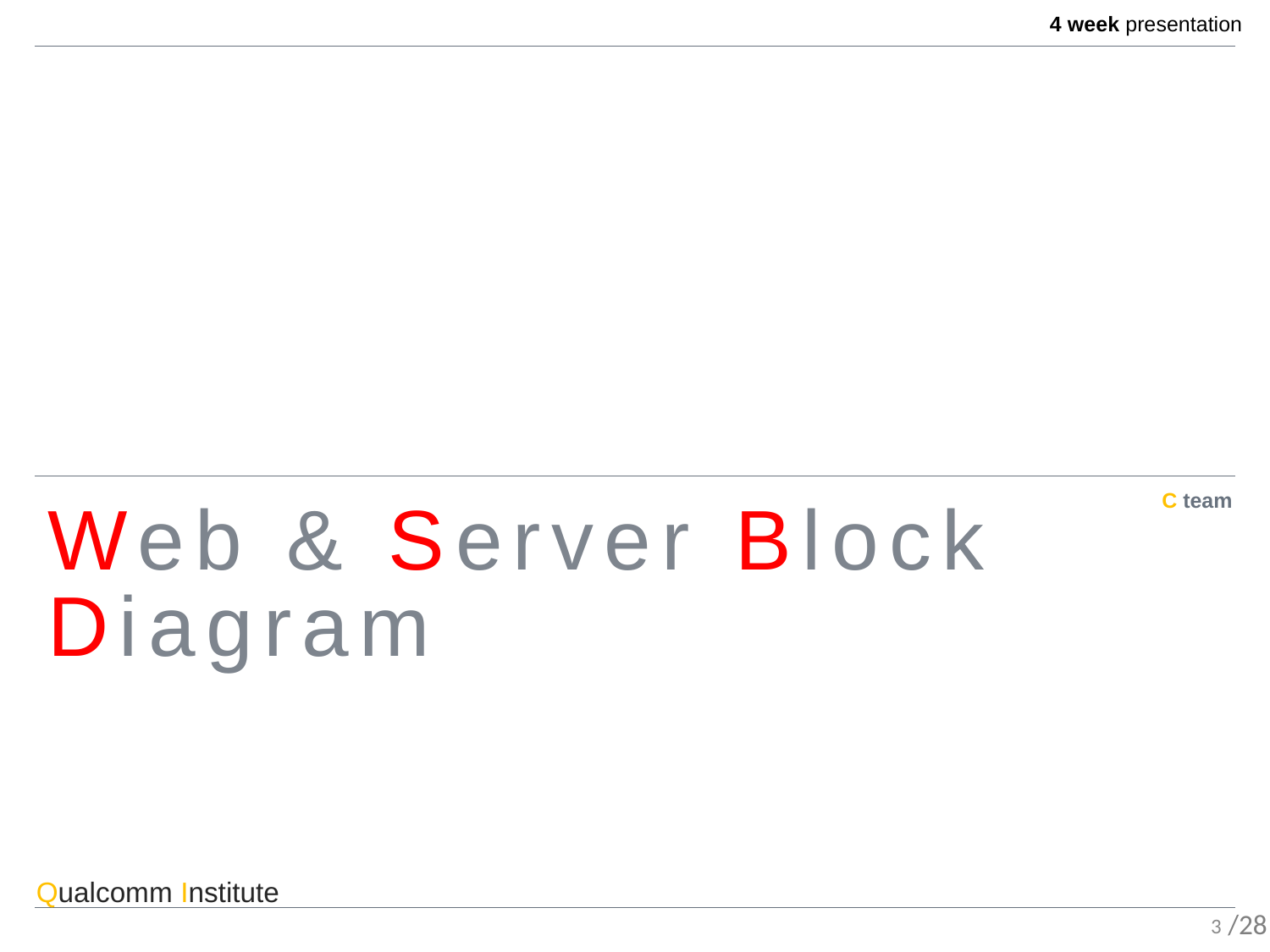

Web & Server Block Diagram
3
/28